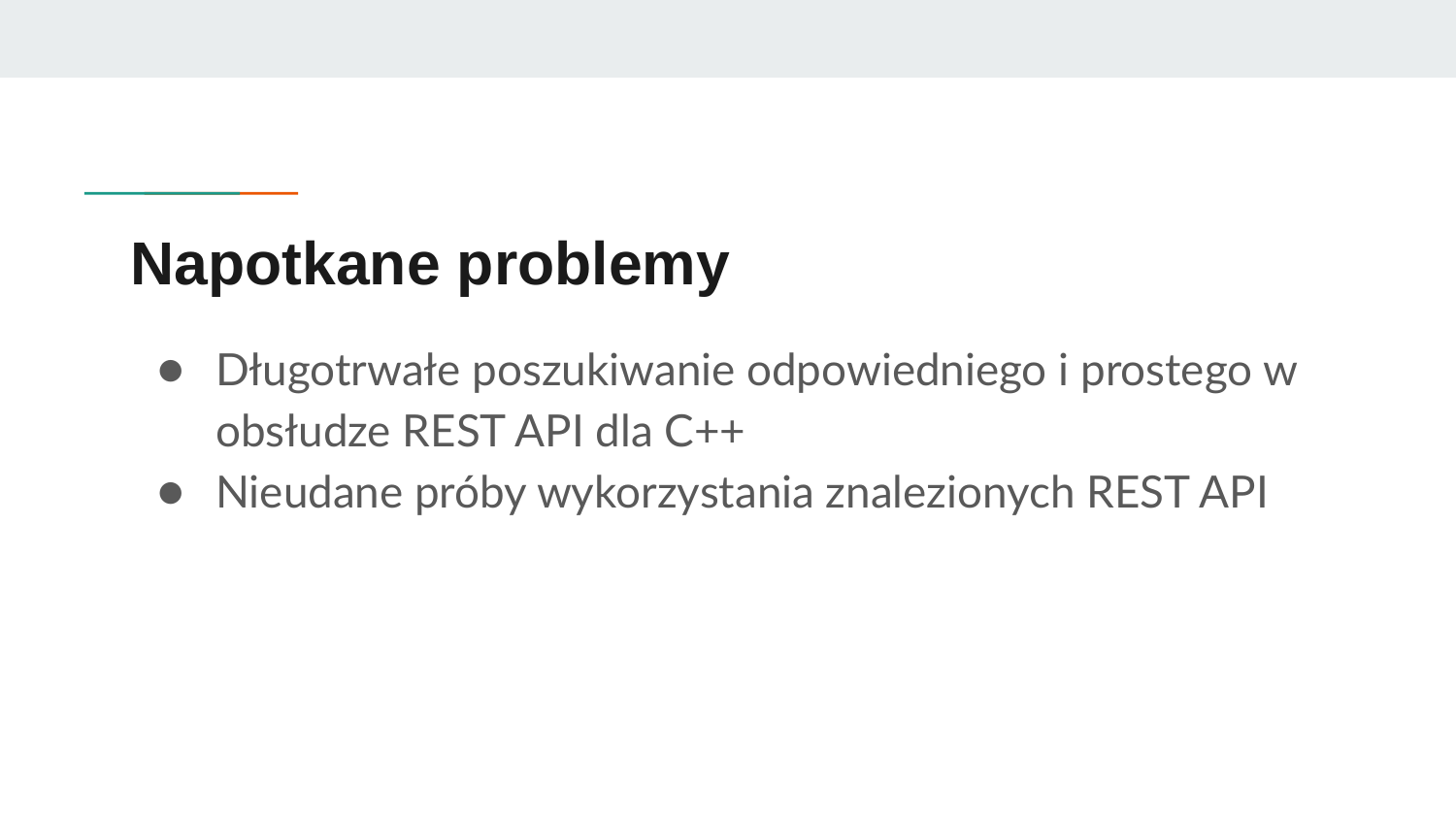

# Napotkane problemy
Długotrwałe poszukiwanie odpowiedniego i prostego w obsłudze REST API dla C++
Nieudane próby wykorzystania znalezionych REST API